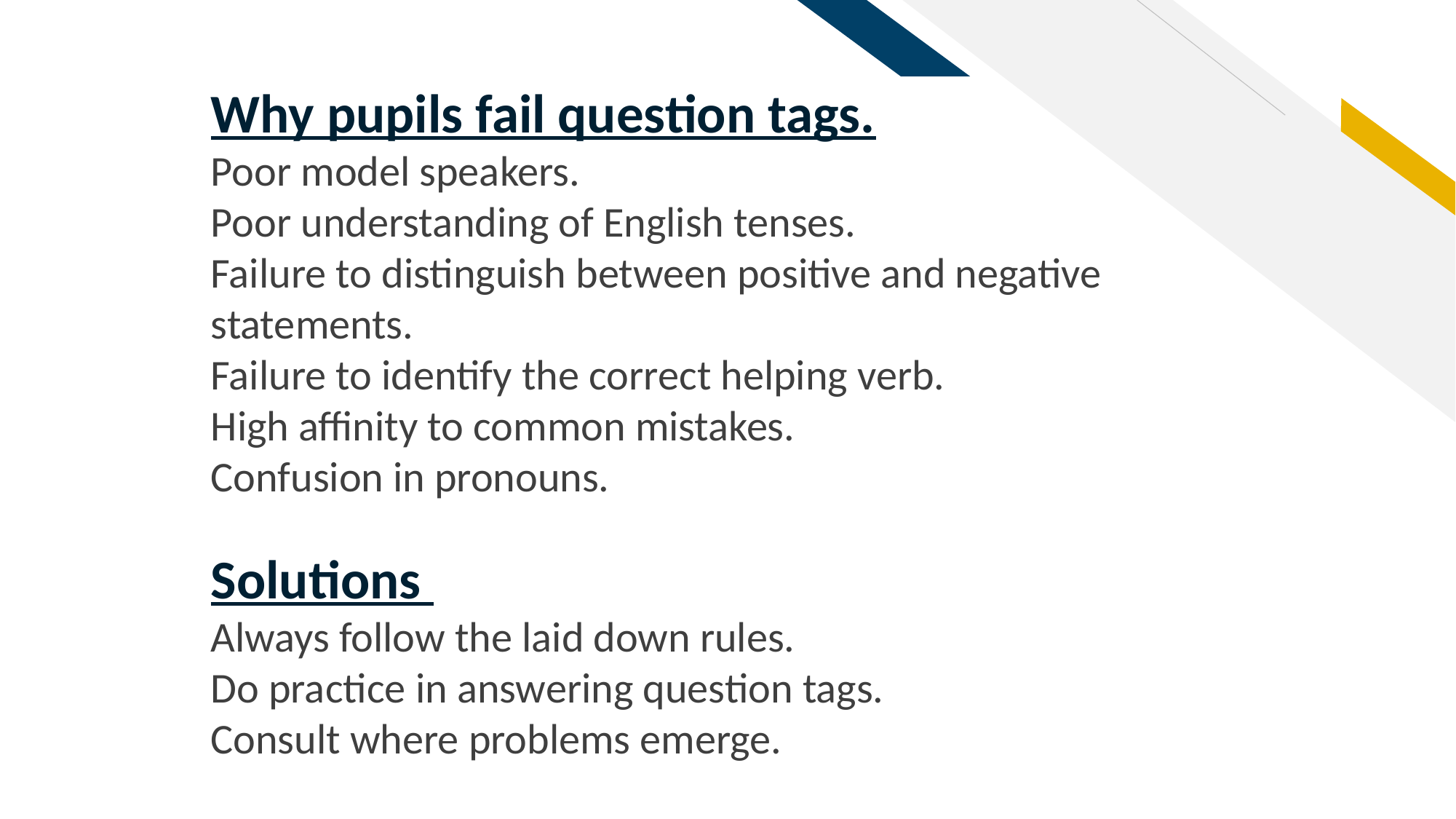

Why pupils fail question tags.
Poor model speakers.
Poor understanding of English tenses.
Failure to distinguish between positive and negative statements.
Failure to identify the correct helping verb.
High affinity to common mistakes.
Confusion in pronouns.

Solutions
Always follow the laid down rules.
Do practice in answering question tags.
Consult where problems emerge.